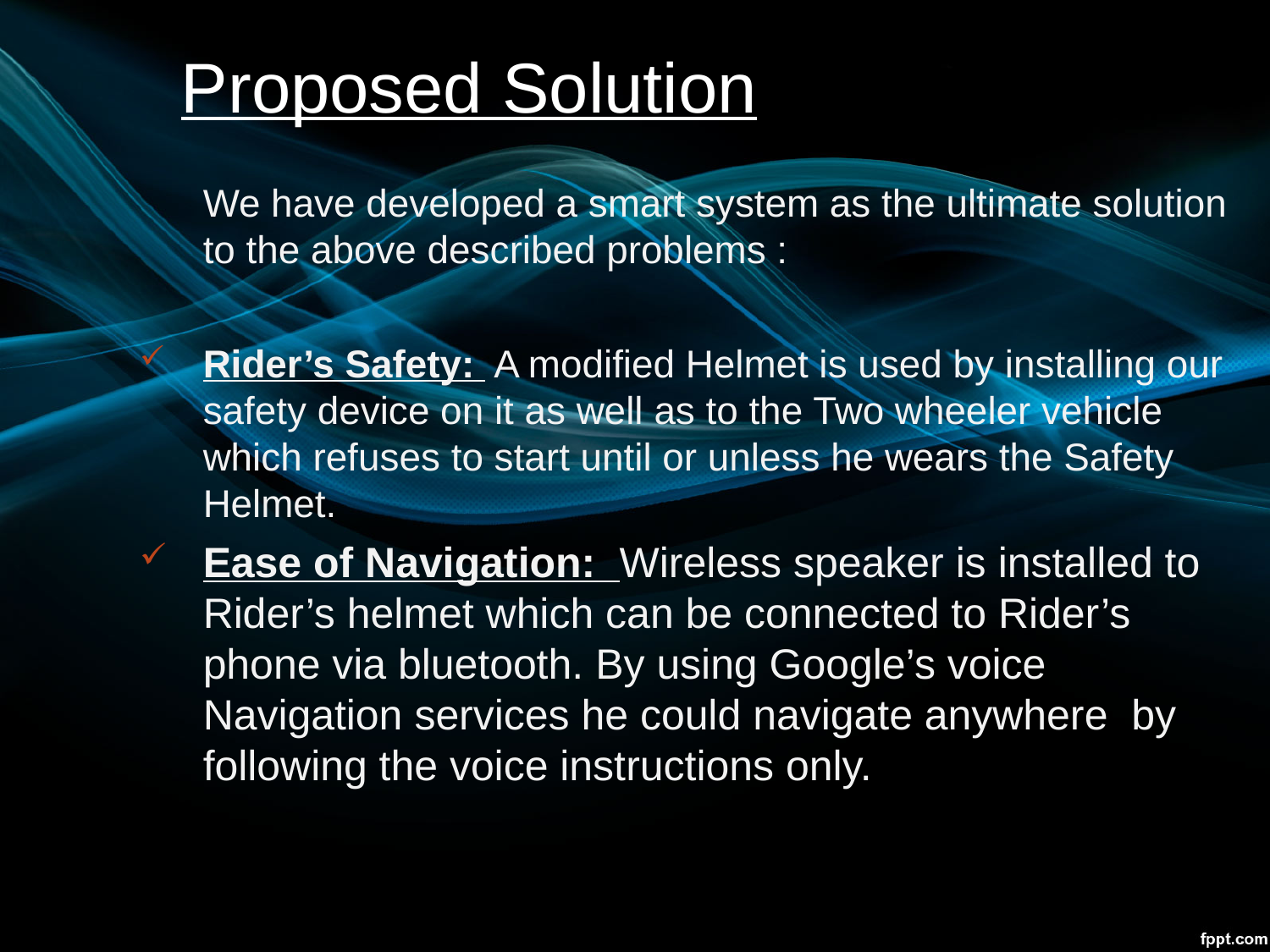

Proposed Solution
	We have developed a smart system as the ultimate solution to the above described problems :

Rider’s Safety:  A modified Helmet is used by installing our safety device on it as well as to the Two wheeler vehicle which refuses to start until or unless he wears the Safety Helmet.
Ease of Navigation:  Wireless speaker is installed to Rider’s helmet which can be connected to Rider’s phone via bluetooth. By using Google’s voice Navigation services he could navigate anywhere  by following the voice instructions only.